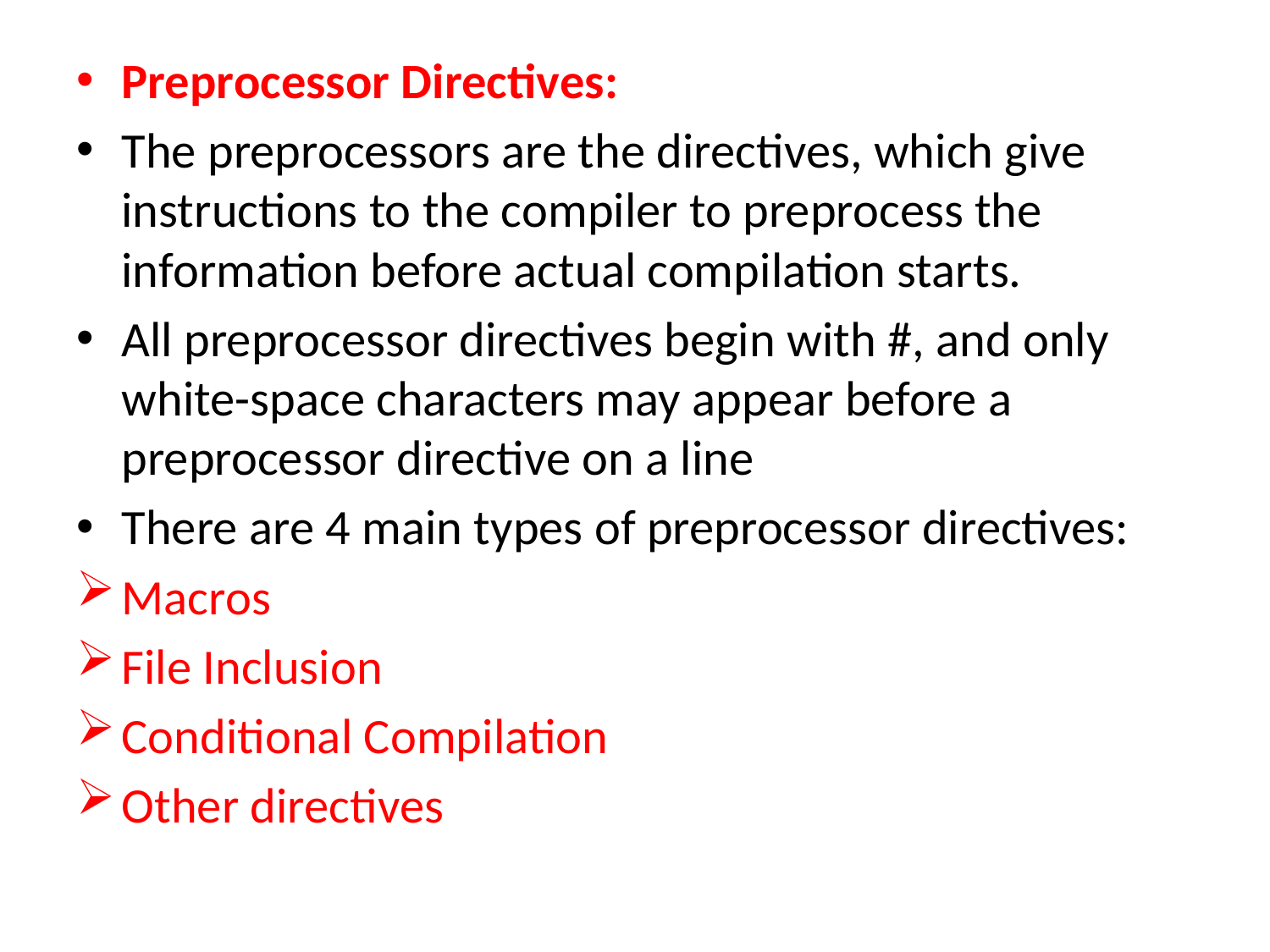

Preprocessor Directives:
The preprocessors are the directives, which give instructions to the compiler to preprocess the information before actual compilation starts.
All preprocessor directives begin with #, and only white-space characters may appear before a preprocessor directive on a line
There are 4 main types of preprocessor directives:
Macros
File Inclusion
Conditional Compilation
Other directives